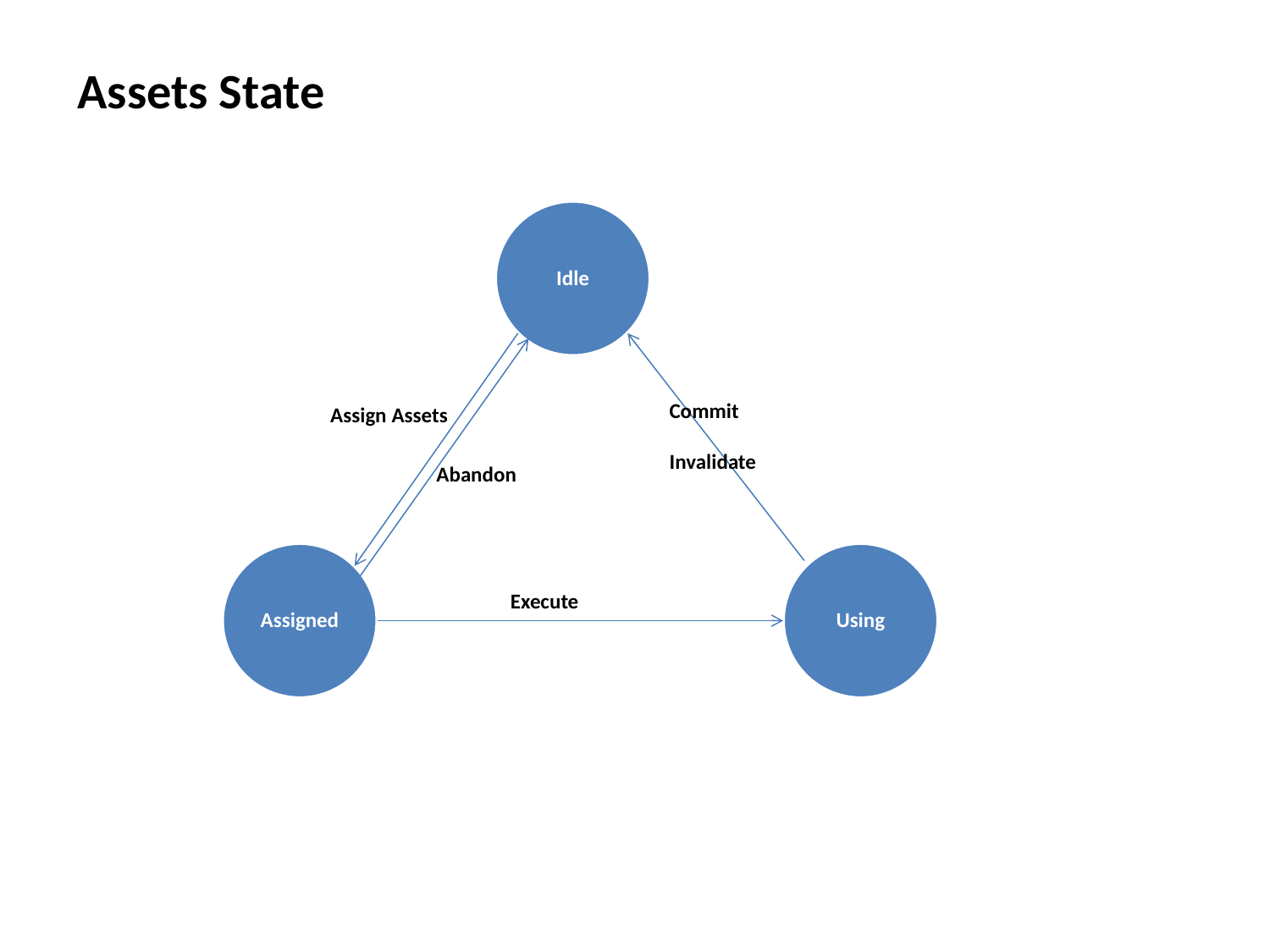

Assets State

Idle
Commit

Invalidate
Assign Assets
Abandon

Assigned

Using
Execute